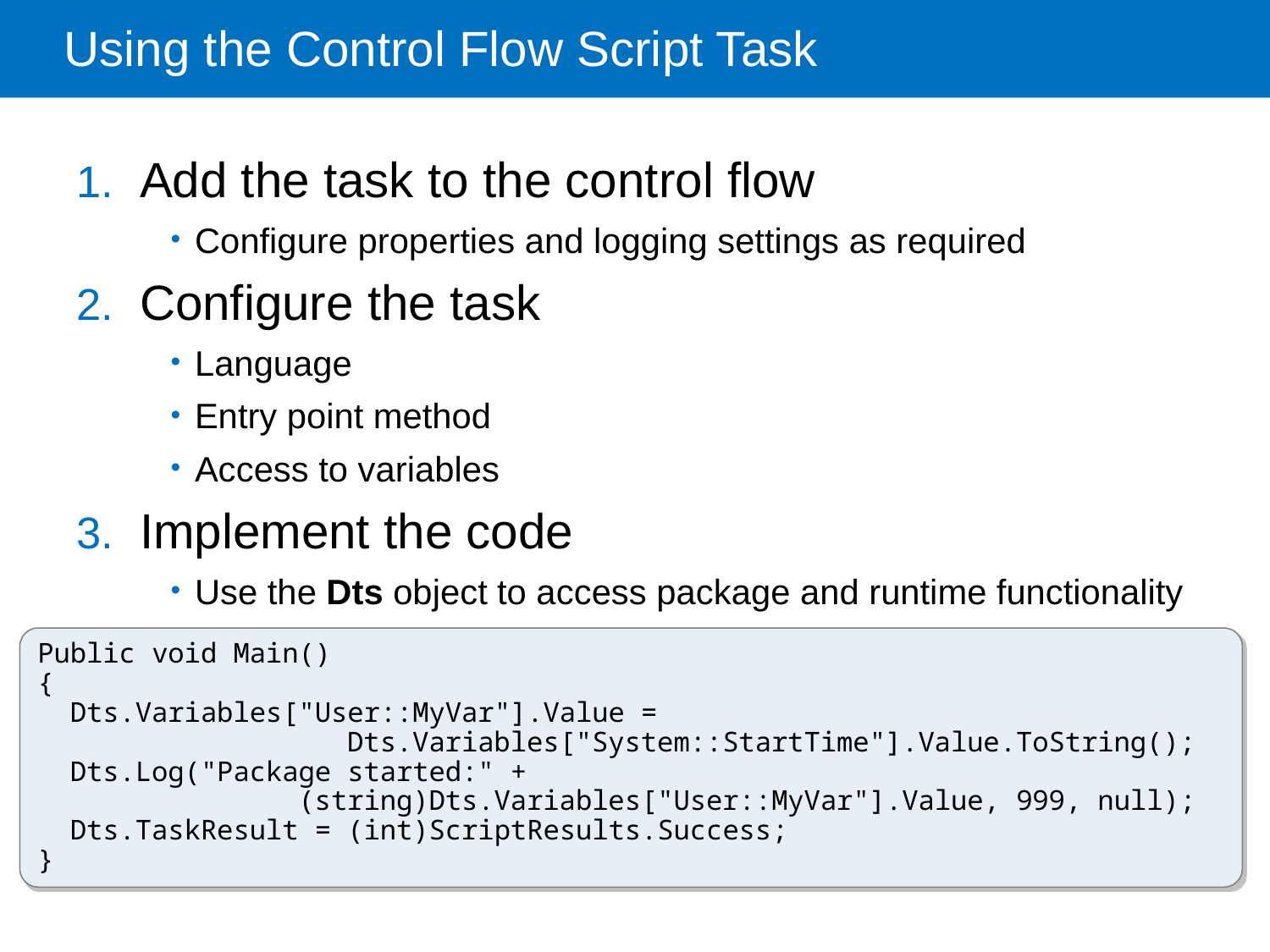

# Using the Control Flow Script Task
Add the task to the control flow
Configure properties and logging settings as required
Configure the task
Language
Entry point method
Access to variables
Implement the code
Use the Dts object to access package and runtime functionality
Public void Main()
{
  Dts.Variables["User::MyVar"].Value =
                   Dts.Variables["System::StartTime"].Value.ToString();
  Dts.Log("Package started:" +
                (string)Dts.Variables["User::MyVar"].Value, 999, null);
  Dts.TaskResult = (int)ScriptResults.Success;
}